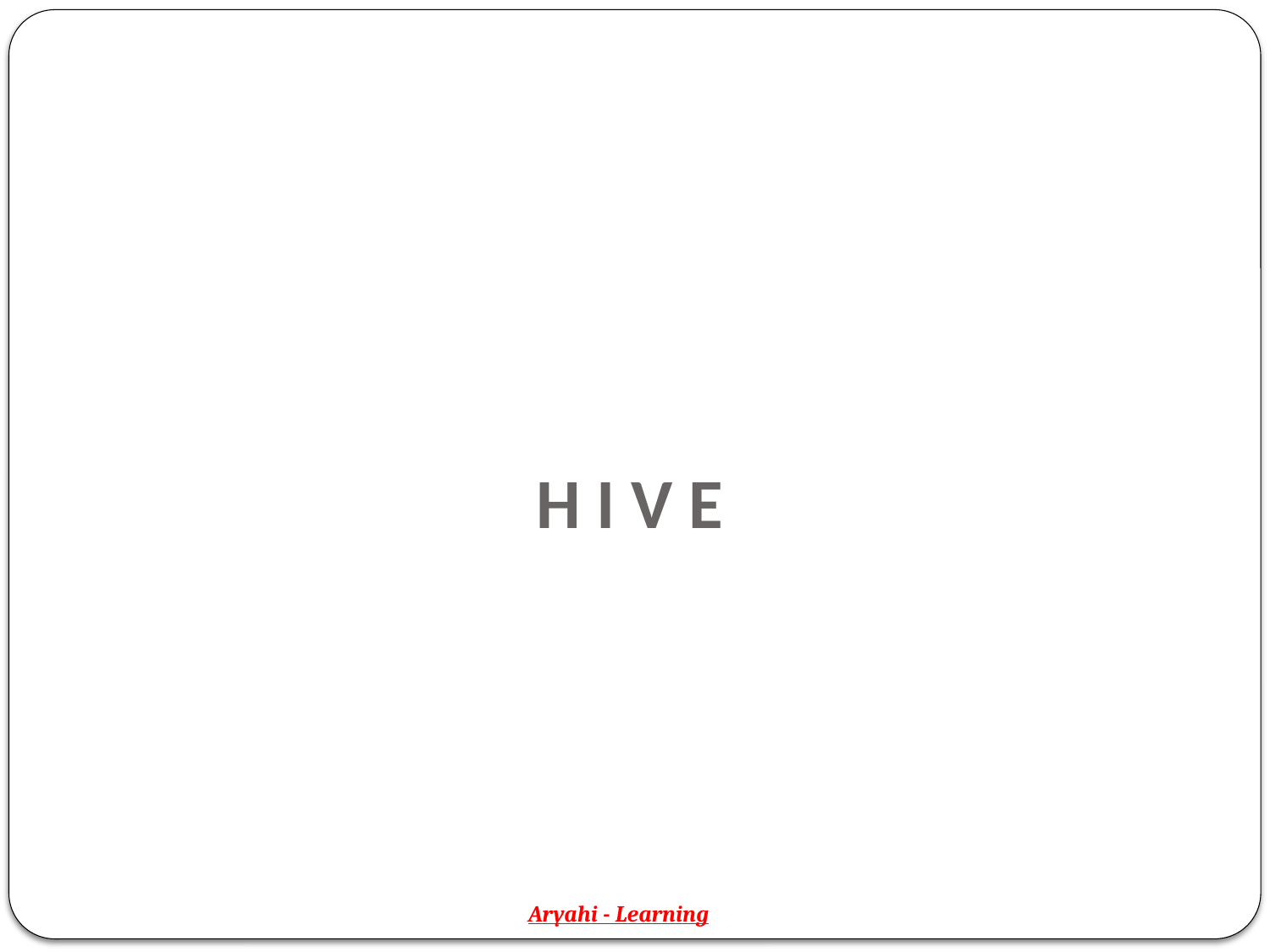

# H I V E
Aryahi - Learning